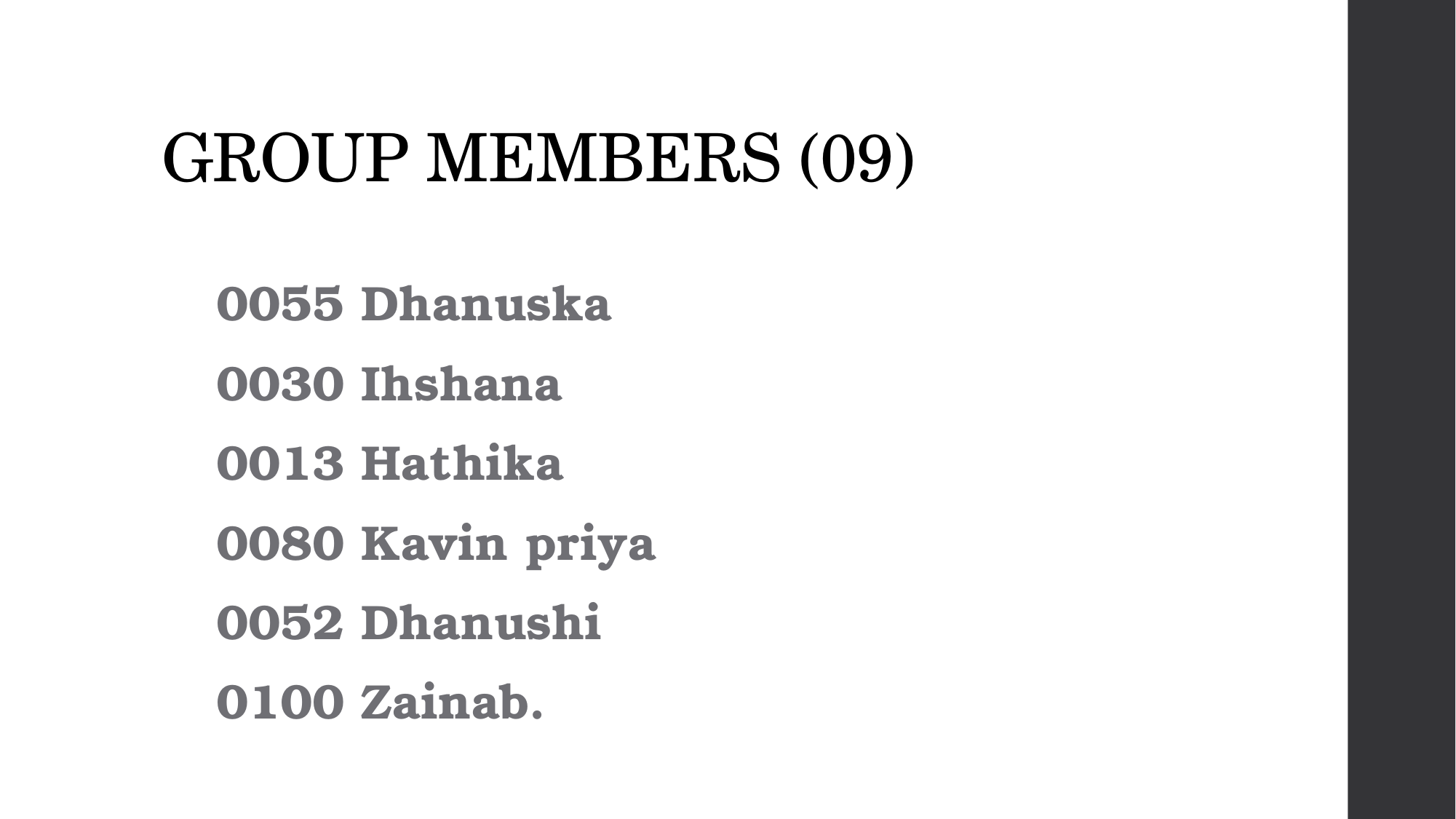

0055 Dhanuska
    0030 Ihshana
    0013 Hathika
    0080 Kavin priya
    0052 Dhanushi
    0100 Zainab.
# GROUP MEMBERS (09)